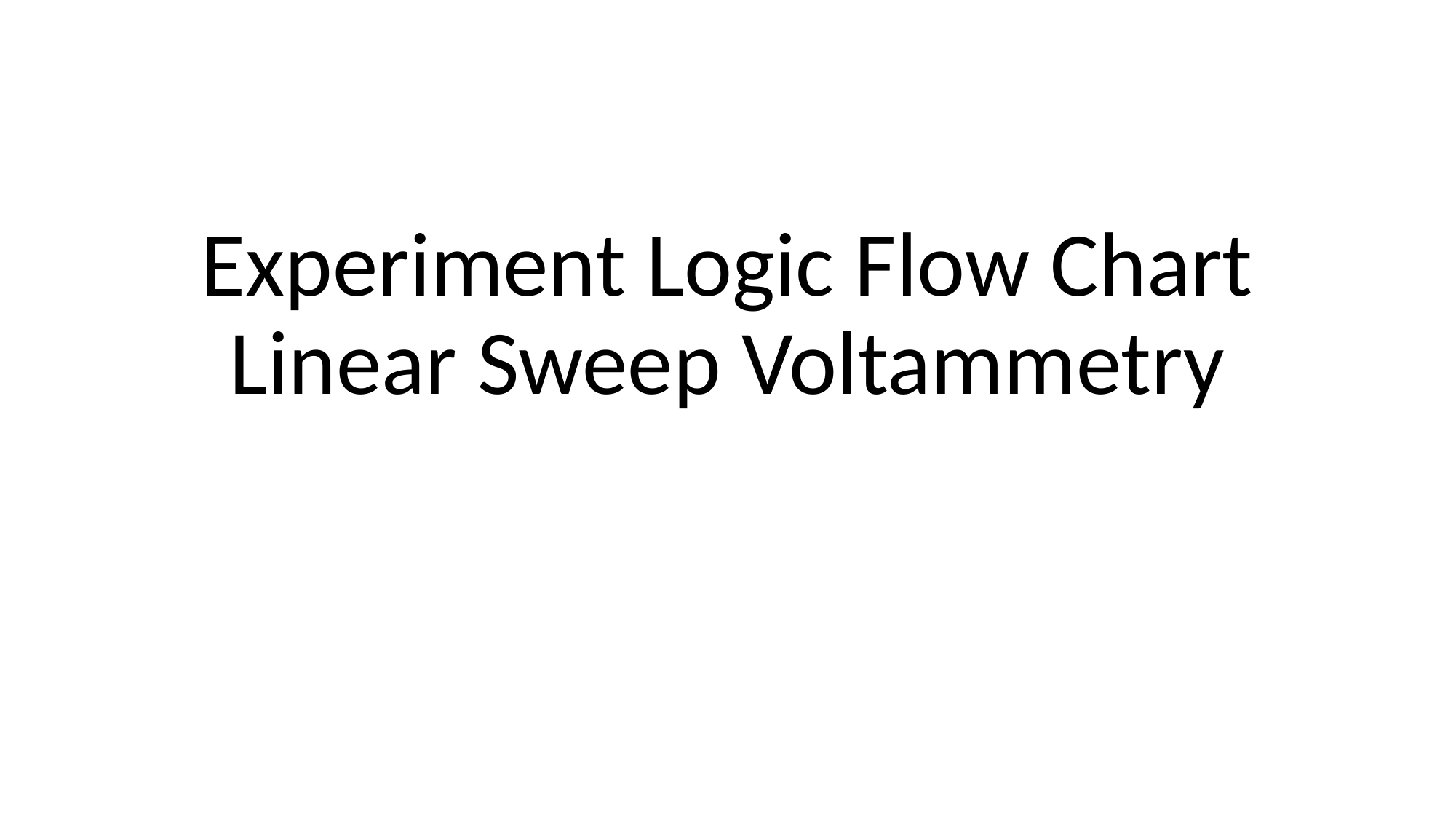

# Experiment Logic Flow Chart Linear Sweep Voltammetry